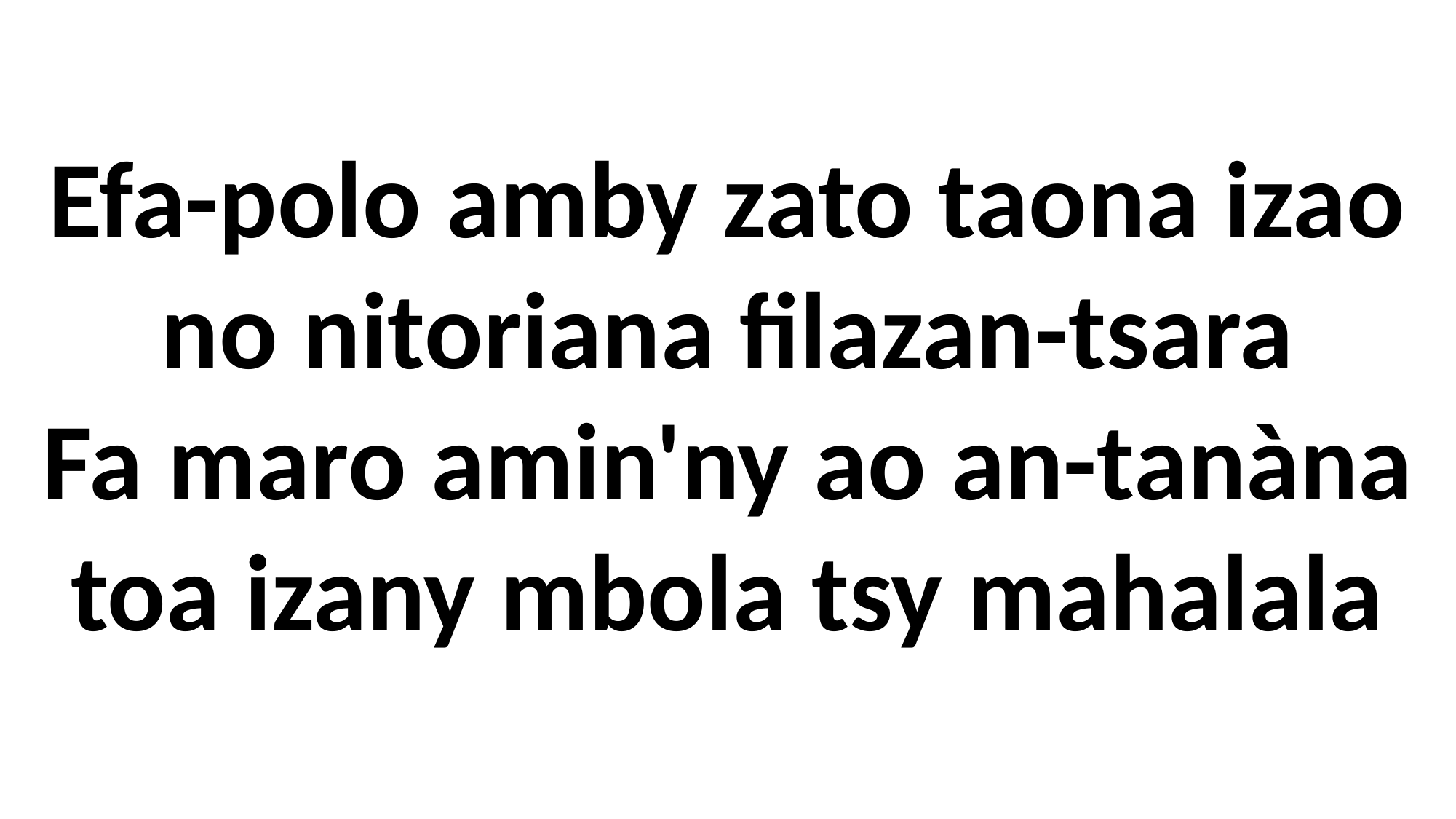

Efa-polo amby zato taona izao no nitoriana filazan-tsara
Fa maro amin'ny ao an-tanàna toa izany mbola tsy mahalala